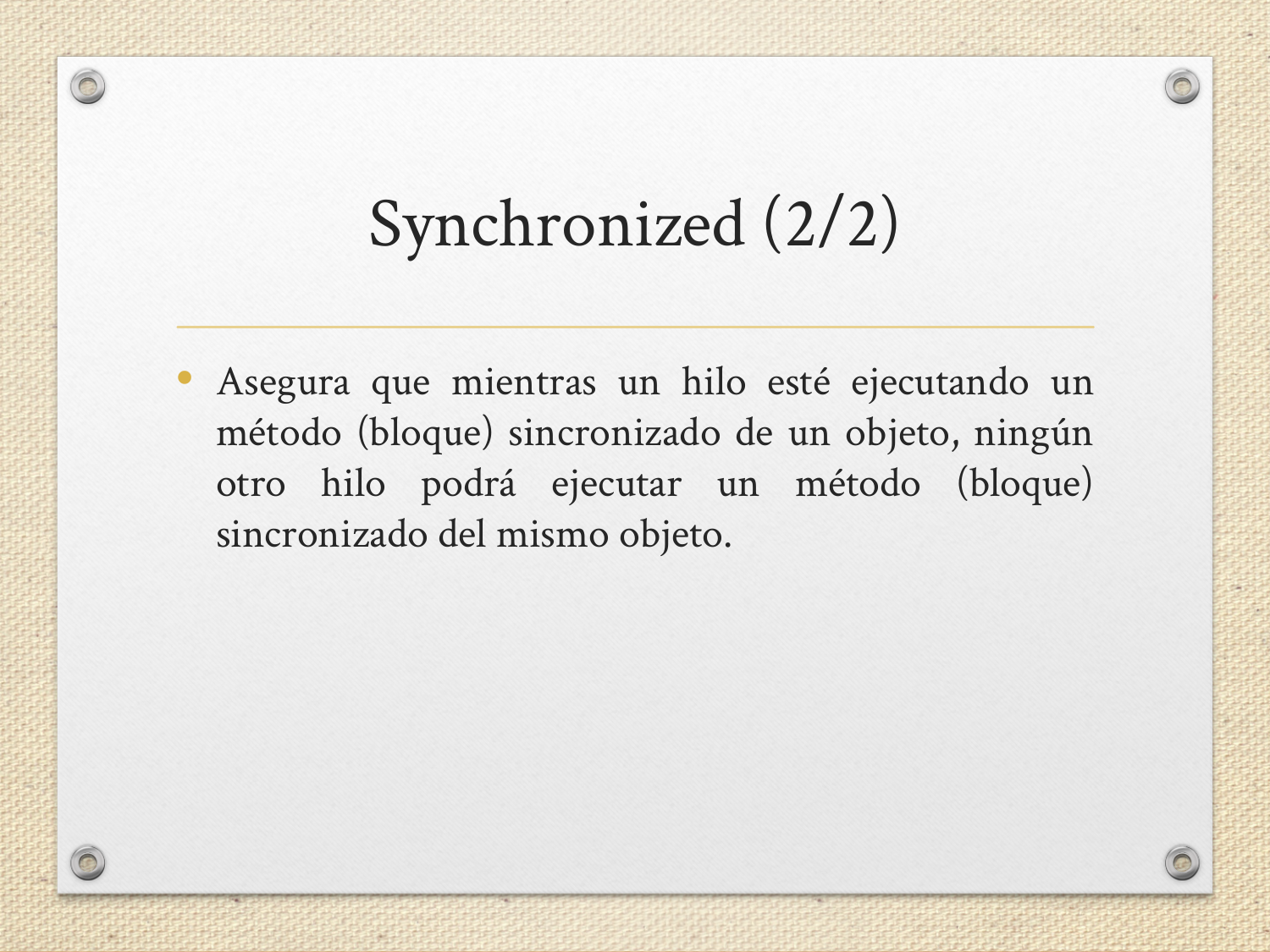

# Synchronized (2/2)
Asegura que mientras un hilo esté ejecutando un método (bloque) sincronizado de un objeto, ningún otro hilo podrá ejecutar un método (bloque) sincronizado del mismo objeto.